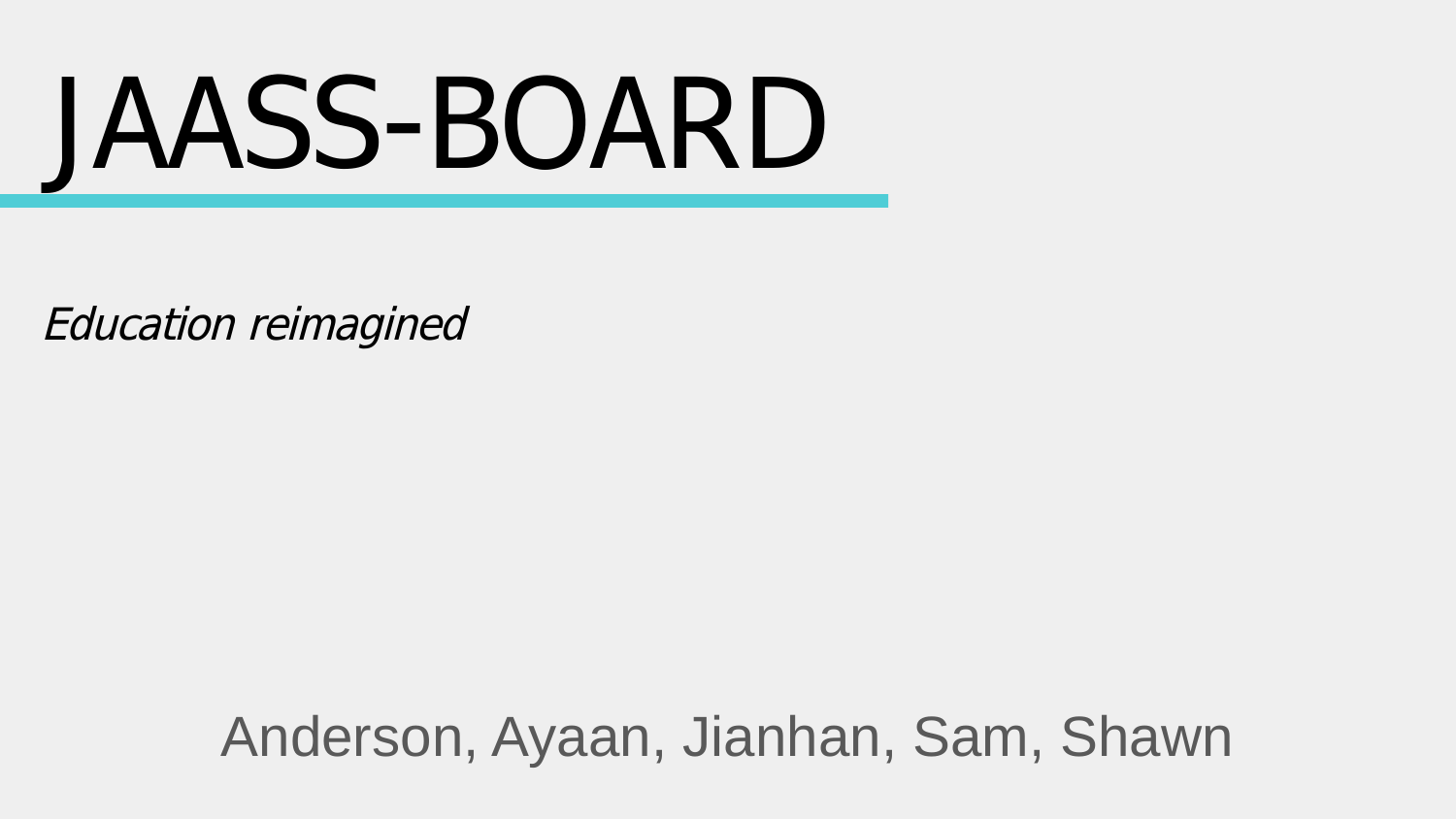

# JAASS-BOARD

Education reimagined
Anderson, Ayaan, Jianhan, Sam, Shawn